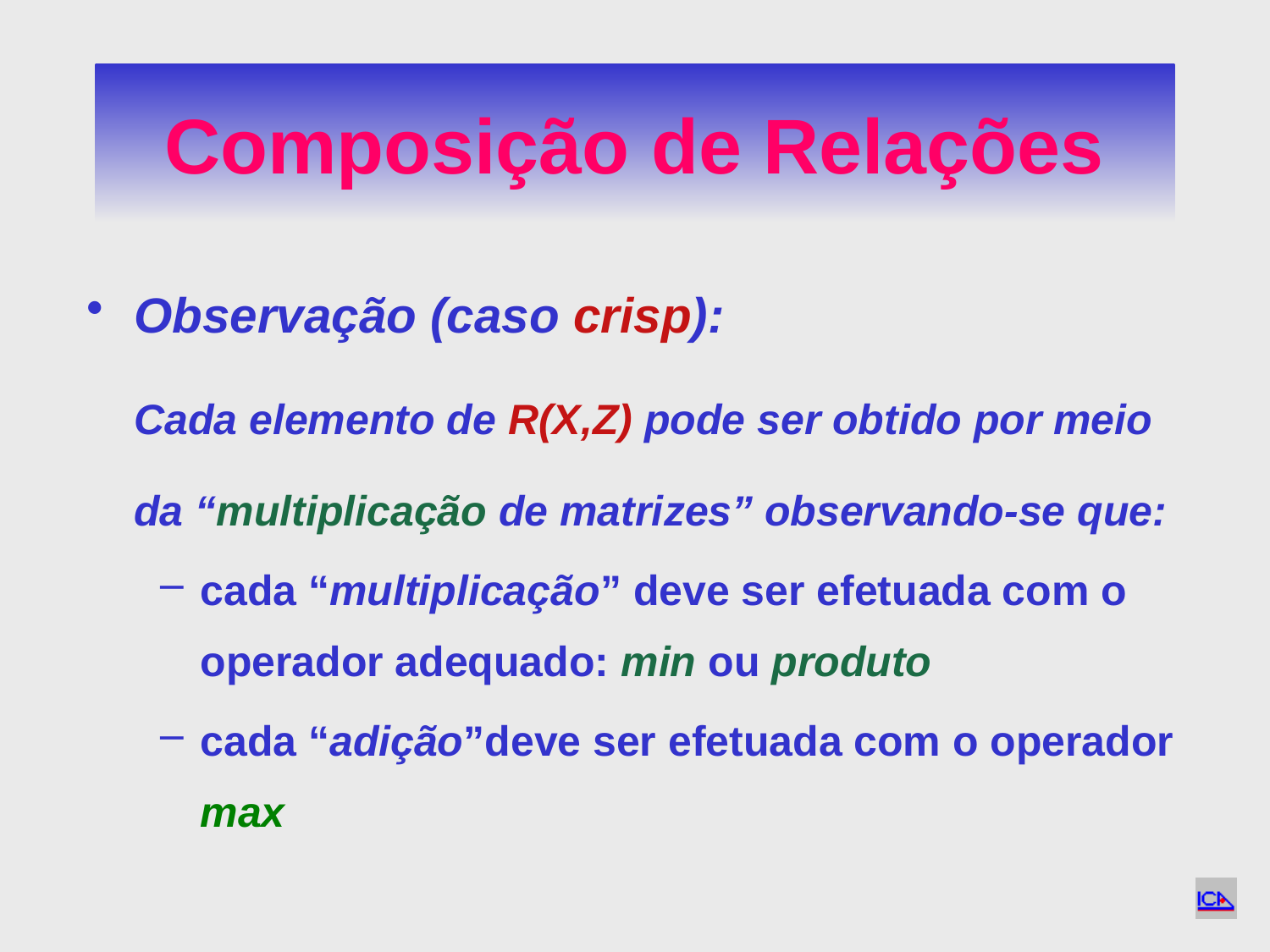

# Composição de Relações

Observação (caso crisp):
	Cada elemento de R(X,Z) pode ser obtido por meio da “multiplicação de matrizes” observando-se que:
cada “multiplicação” deve ser efetuada com o operador adequado: min ou produto
cada “adição”deve ser efetuada com o operador max